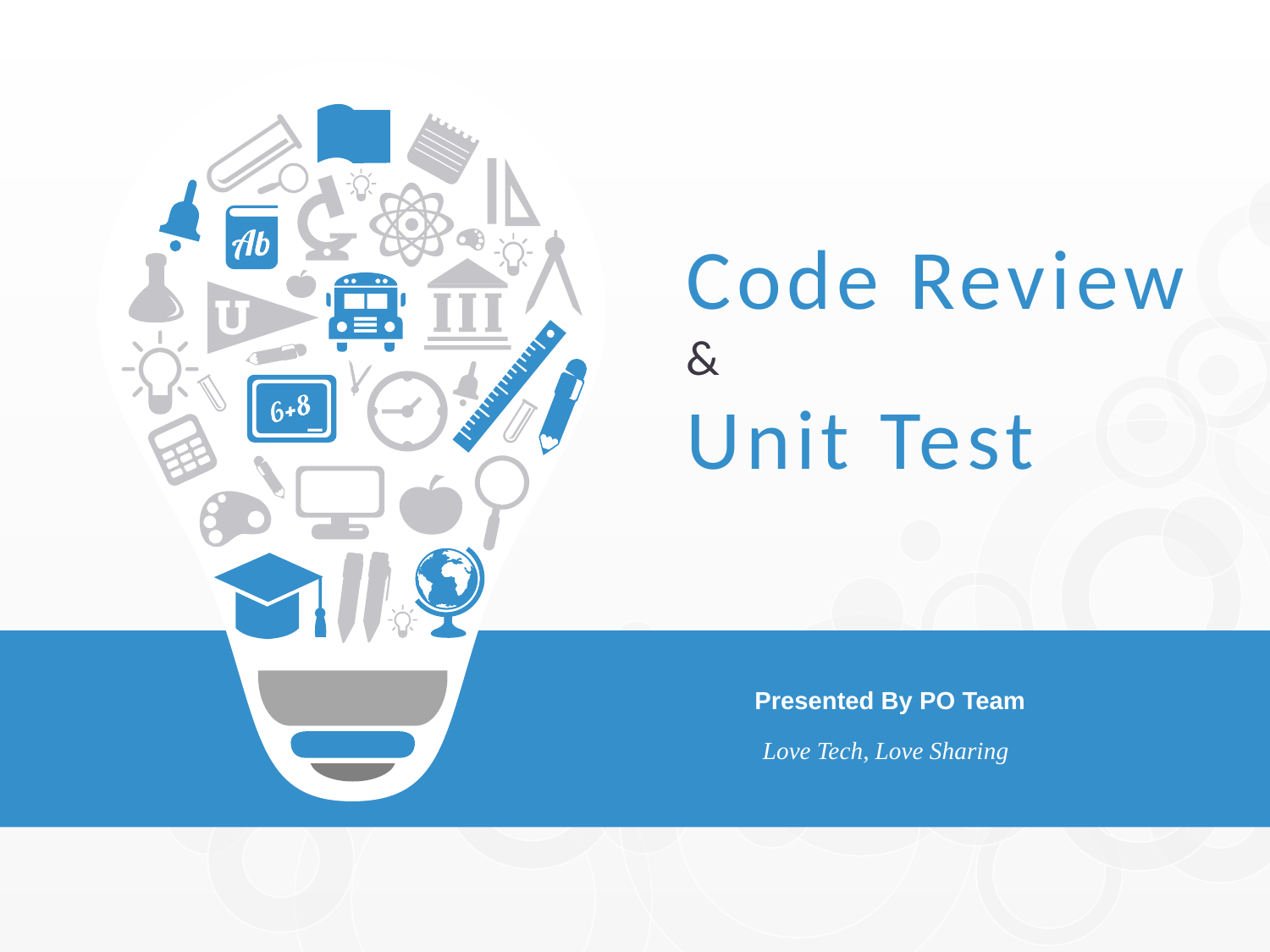

Code Review
&
Unit Test

Presented By PO Team
Love Tech, Love Sharing